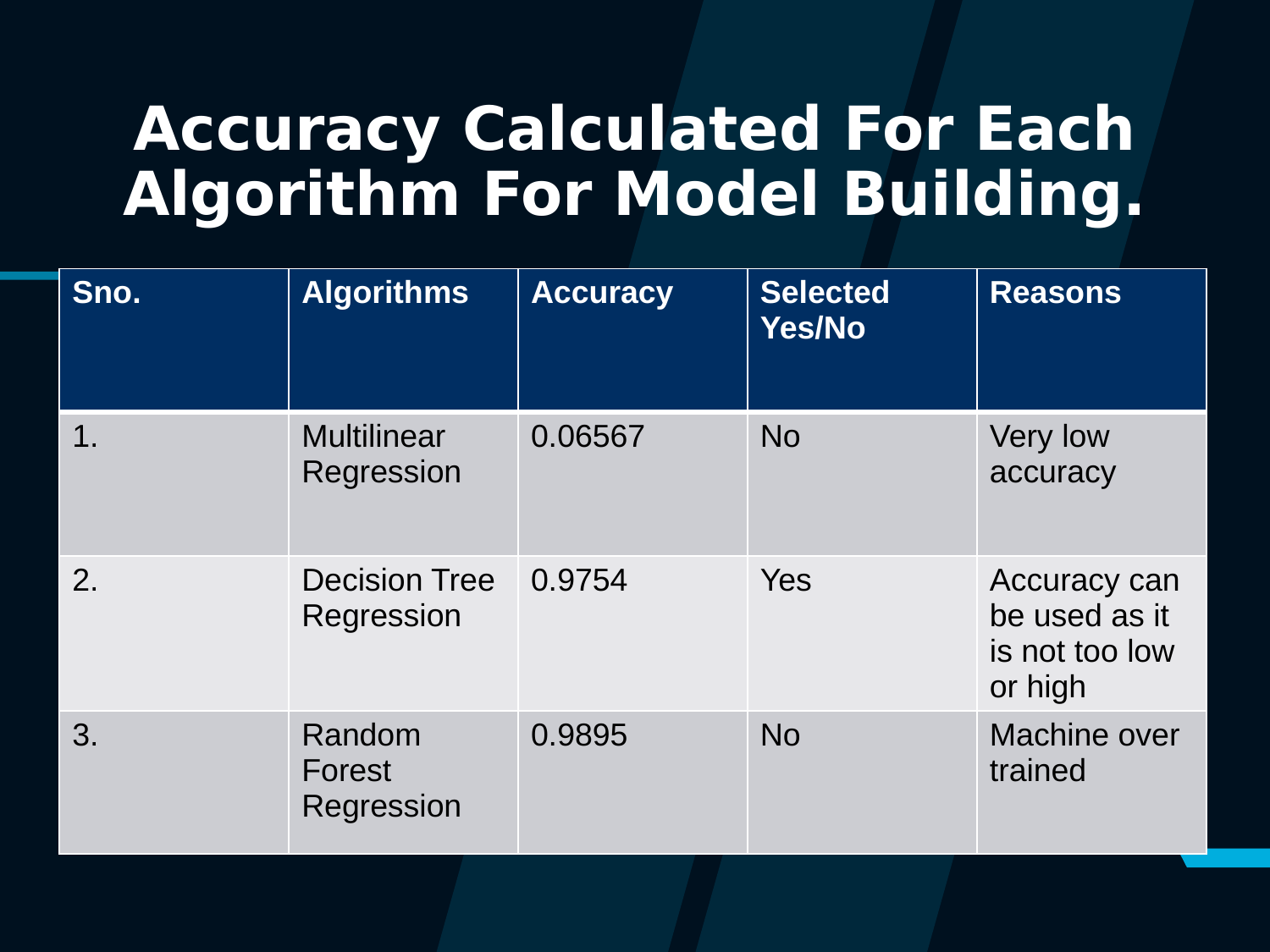

# Accuracy Calculated For Each Algorithm For Model Building.
| Sno. | Algorithms | Accuracy | Selected Yes/No | Reasons |
| --- | --- | --- | --- | --- |
| 1. | Multilinear Regression | 0.06567 | No | Very low accuracy |
| 2. | Decision Tree Regression | 0.9754 | Yes | Accuracy can be used as it is not too low or high |
| 3. | Random Forest Regression | 0.9895 | No | Machine over trained |